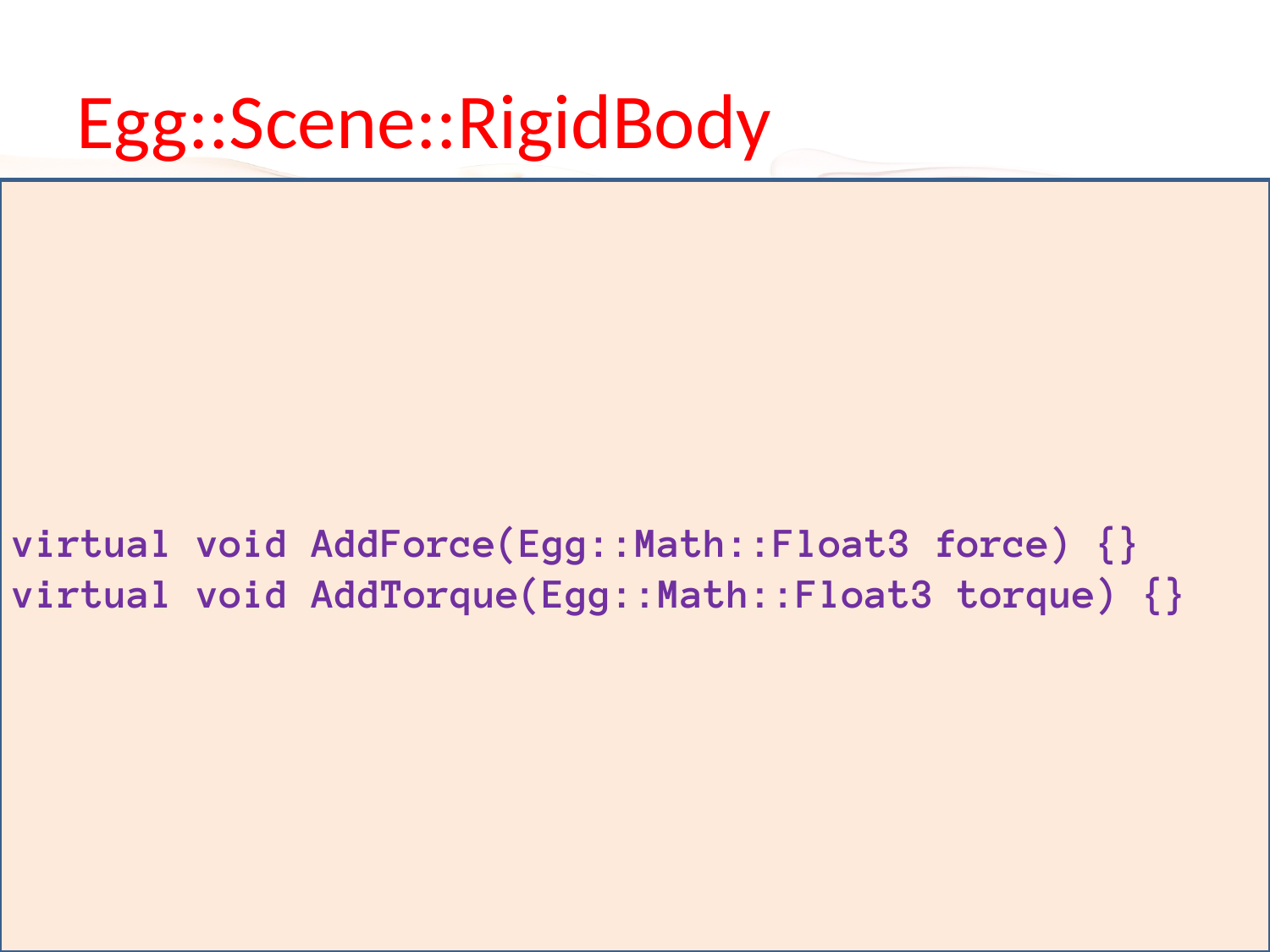

# Egg::Scene::RigidBody
virtual void AddForce(Egg::Math::Float3 force) {}
virtual void AddTorque(Egg::Math::Float3 torque) {}